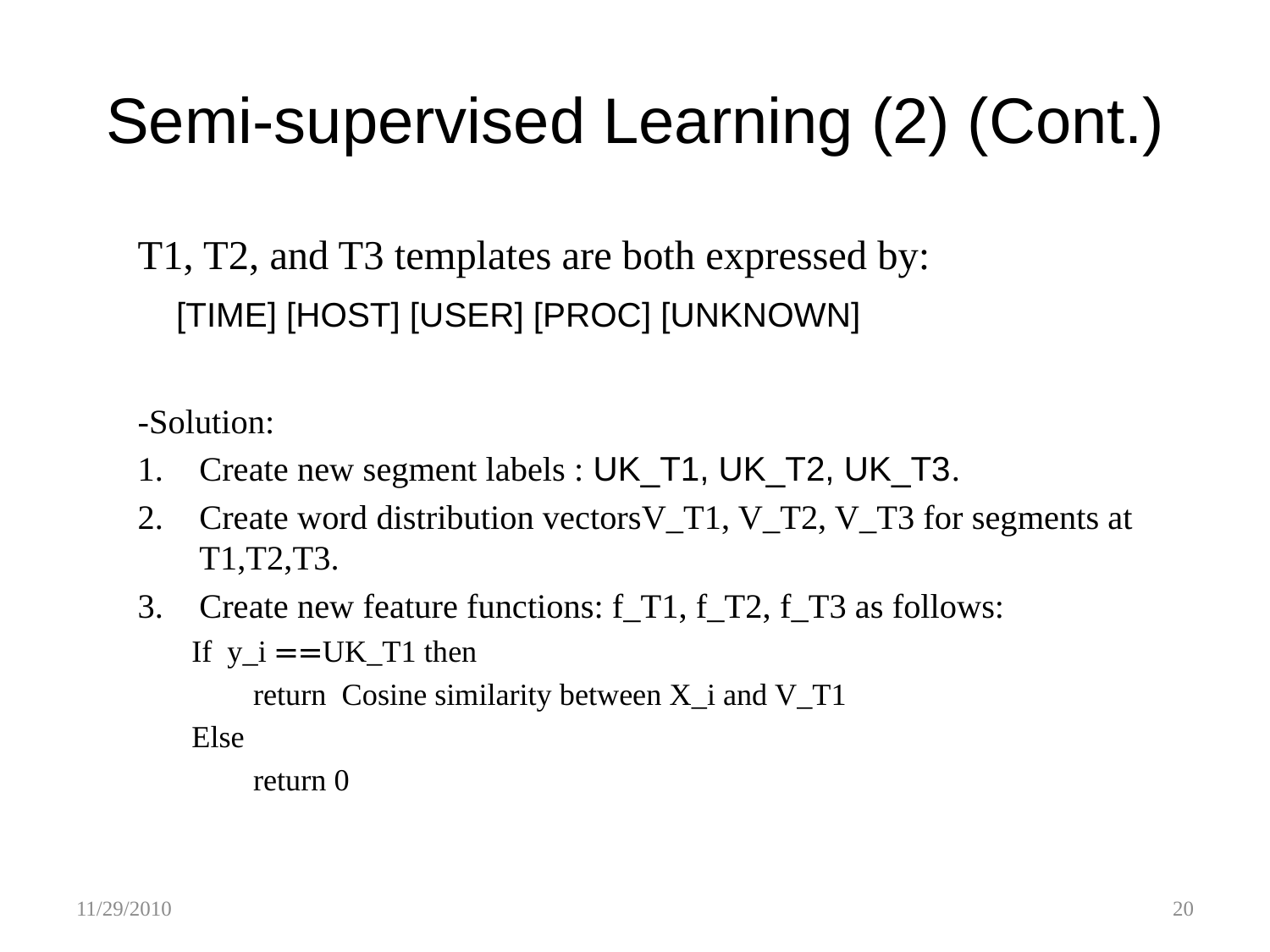

# Semi-supervised Learning (2) (Cont.)
T1, T2, and T3 templates are both expressed by:
	[TIME] [HOST] [USER] [PROC] [UNKNOWN]

-Solution:
Create new segment labels : UK_T1, UK_T2, UK_T3.
Create word distribution vectorsV_T1, V_T2, V_T3 for segments at T1,T2,T3.
Create new feature functions: f_T1, f_T2, f_T3 as follows:
If  y_i ==UK_T1 then
	return  Cosine similarity between X_i and V_T1
Else
	return 0

11/29/2010
20